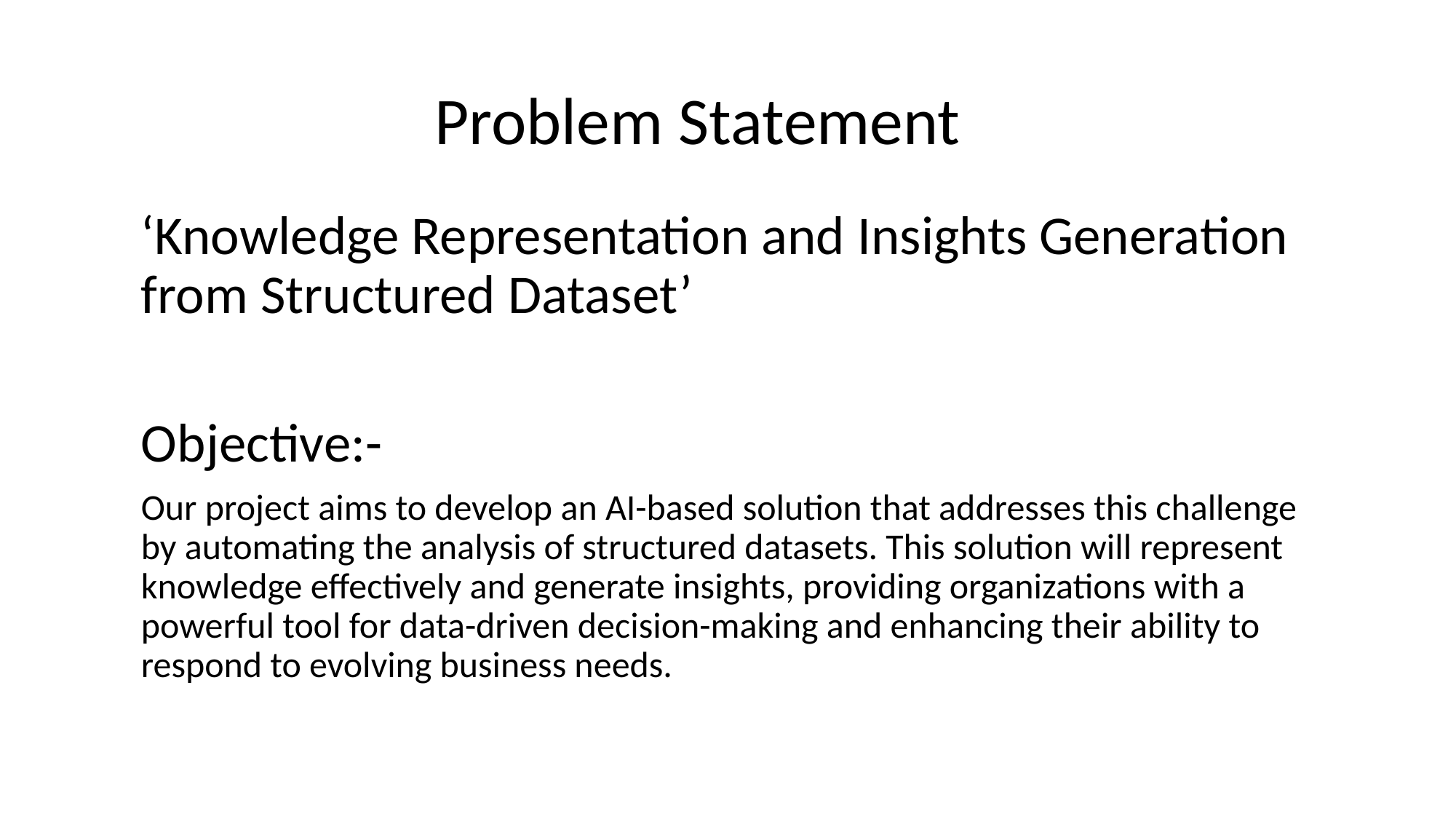

# Problem Statement
‘Knowledge Representation and Insights Generation from Structured Dataset’

Objective:-
Our project aims to develop an AI-based solution that addresses this challenge by automating the analysis of structured datasets. This solution will represent knowledge effectively and generate insights, providing organizations with a powerful tool for data-driven decision-making and enhancing their ability to respond to evolving business needs.